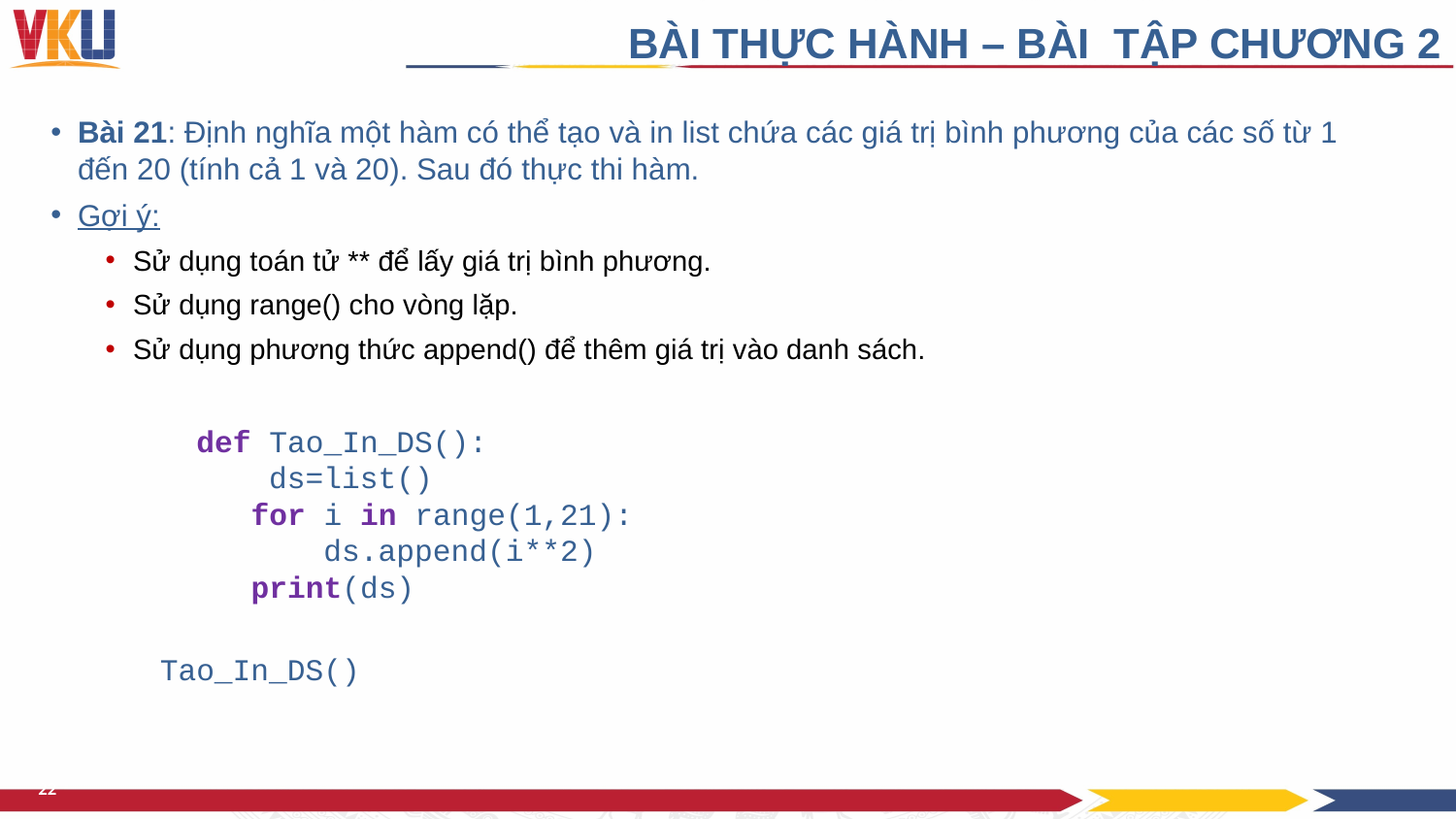

BÀI THỰC HÀNH – BÀI  TẬP CHƯƠNG 2
Bài 21: Định nghĩa một hàm có thể tạo và in list chứa các giá trị bình phương của các số từ 1 đến 20 (tính cả 1 và 20). Sau đó thực thi hàm.
Gợi ý:
Sử dụng toán tử ** để lấy giá trị bình phương.
Sử dụng range() cho vòng lặp.
Sử dụng phương thức append() để thêm giá trị vào danh sách.

	def Tao_In_DS():
 	    ds=list()
           for i in range(1,21):
               ds.append(i**2)
           print(ds)
      Tao_In_DS()
22